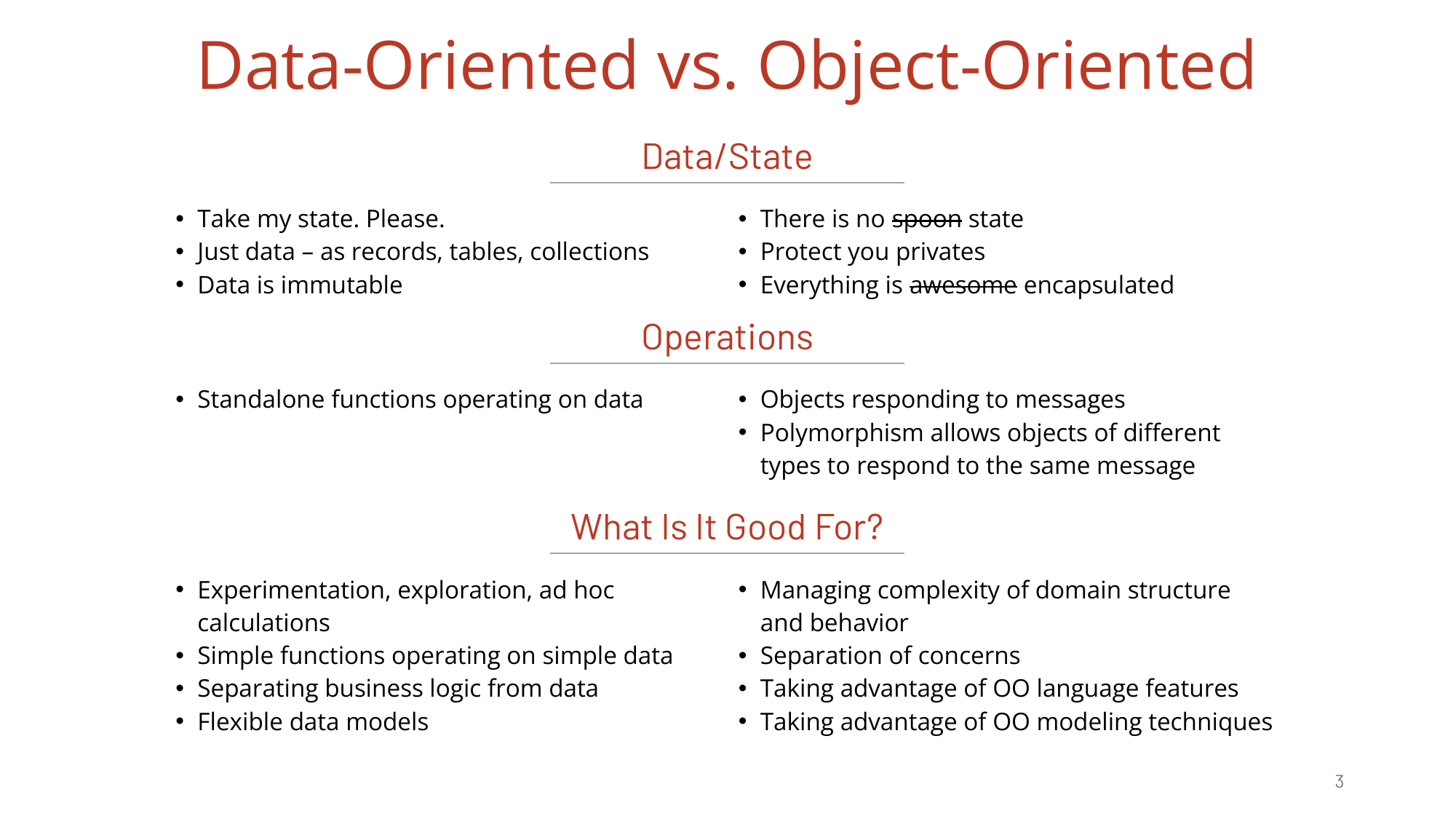

# Data-Oriented vs. Object-Oriented
Data/State
| Take my state. Please. Just data – as records, tables, collections Data is immutable | There is no spoon state Protect you privates Everything is awesome encapsulated |
| --- | --- |
Operations
| Standalone functions operating on data | Objects responding to messages Polymorphism allows objects of different types to respond to the same message |
| --- | --- |
What Is It Good For?
| Experimentation, exploration, ad hoc calculations Simple functions operating on simple data Separating business logic from data Flexible data models | Managing complexity of domain structure and behavior Separation of concerns Taking advantage of OO language features Taking advantage of OO modeling techniques |
| --- | --- |
3